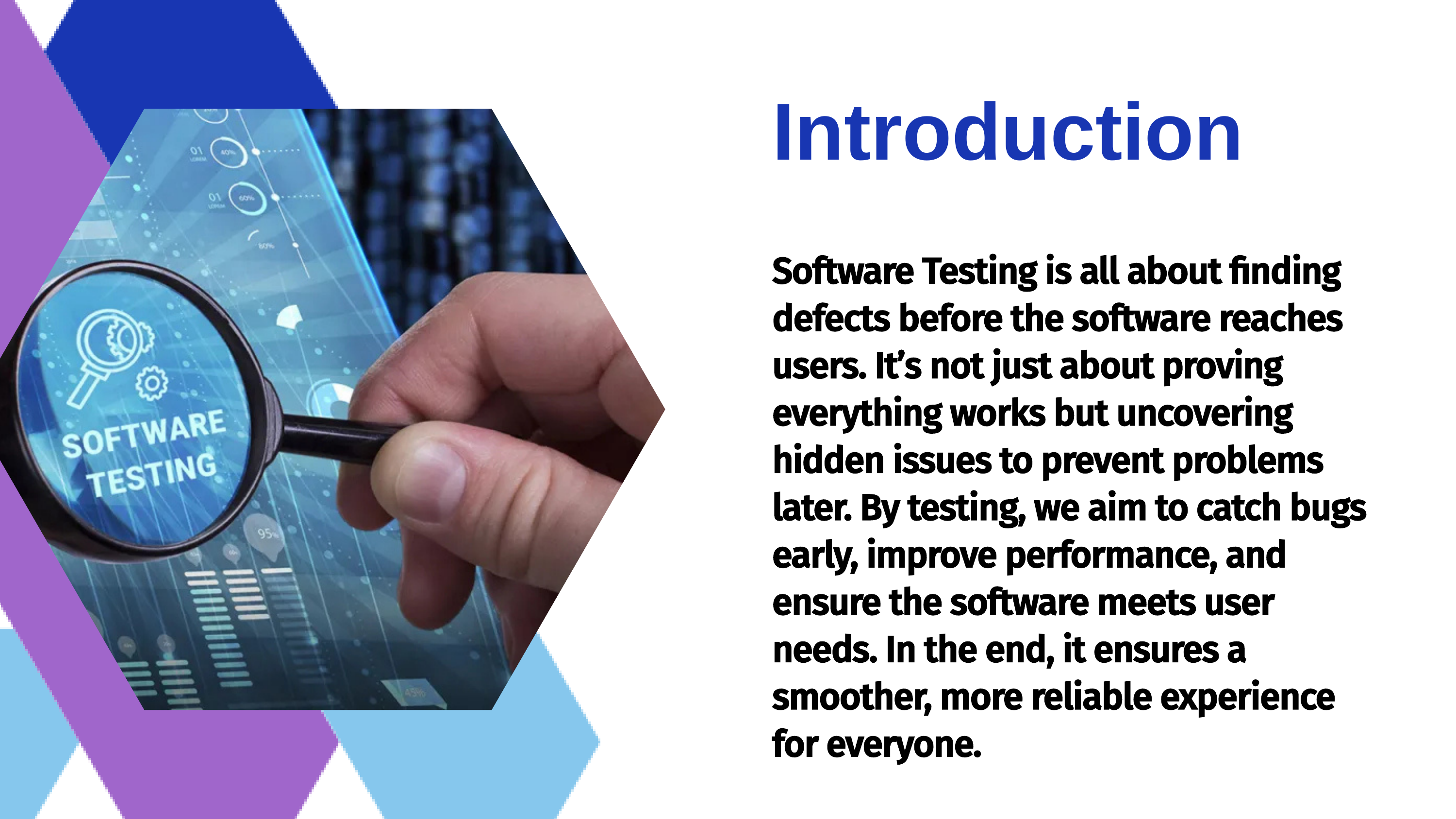

Introduction

Software Testing is all about finding defects before the software reaches users. It’s not just about proving everything works but uncovering hidden issues to prevent problems later. By testing, we aim to catch bugs early, improve performance, and ensure the software meets user needs. In the end, it ensures a smoother, more reliable experience for everyone.